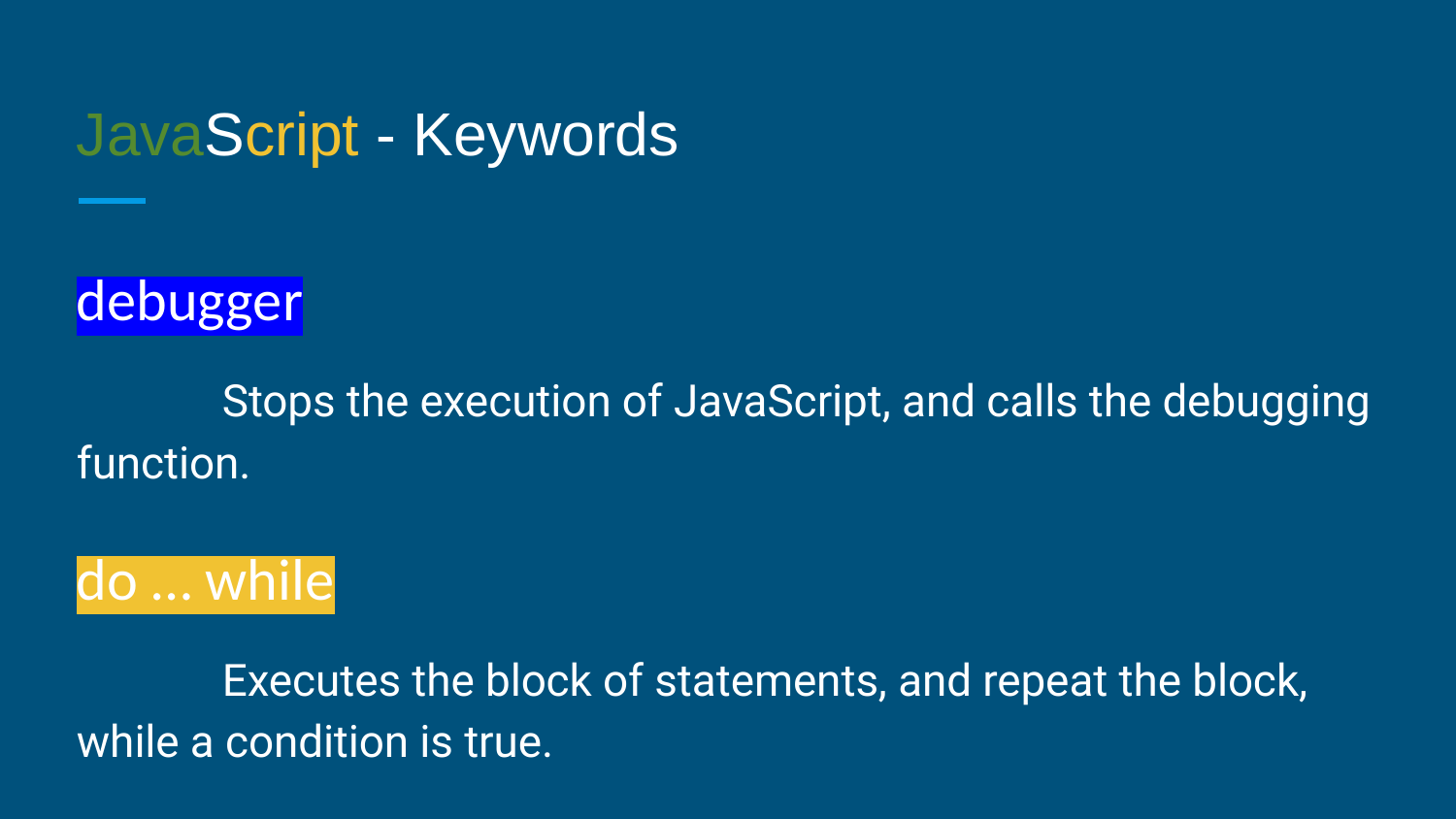

# JavaScript - Keywords
debugger
	Stops the execution of JavaScript, and calls the debugging function.
do … while
	Executes the block of statements, and repeat the block, while a condition is true.